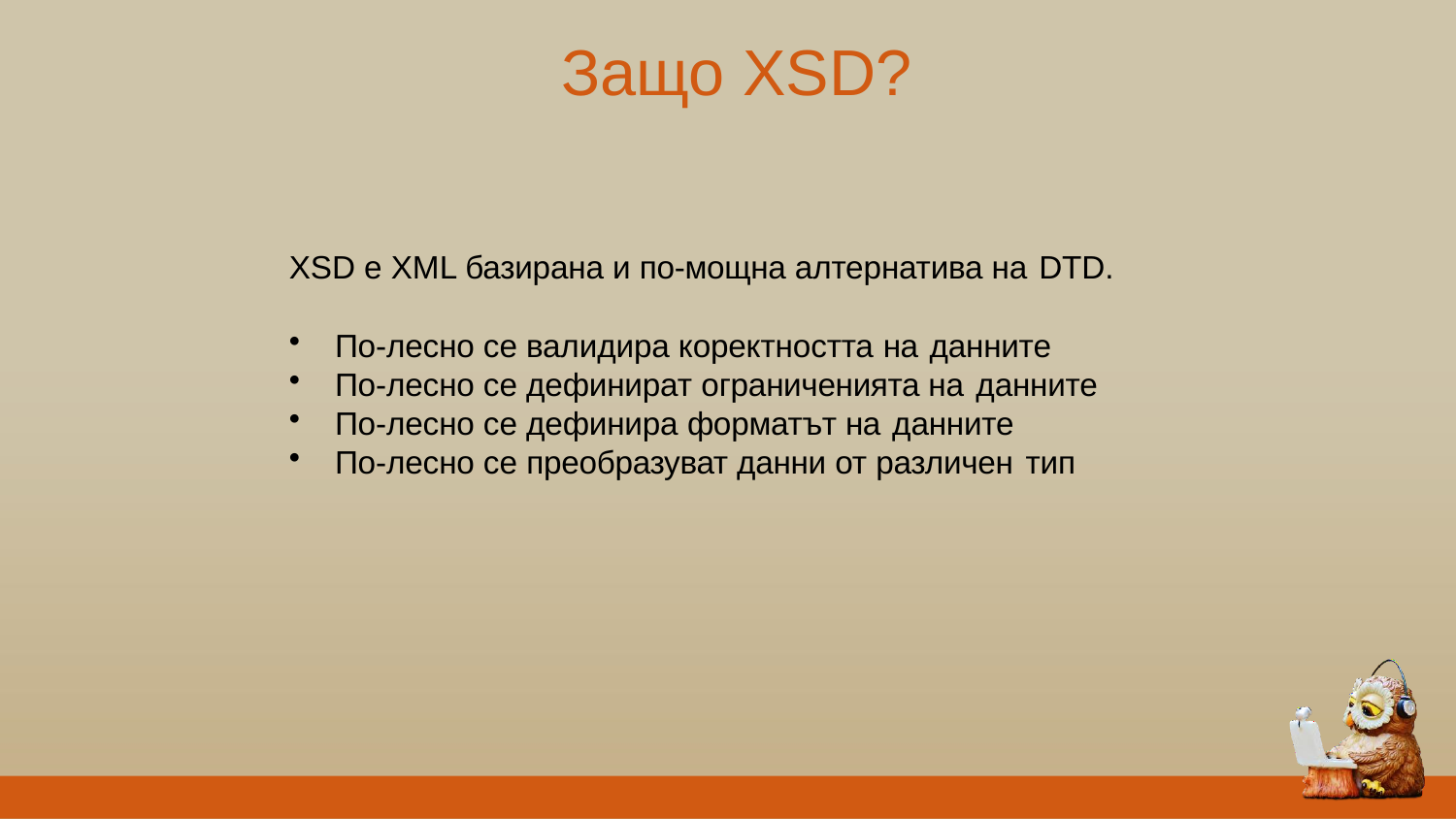

# Защо XSD?
XSD е XML базирана и по-мощна алтернатива на DTD.

По-лесно се валидира коректността на данните
По-лесно се дефинират ограниченията на данните
По-лесно се дефинира форматът на данните
По-лесно се преобразуват данни от различен тип